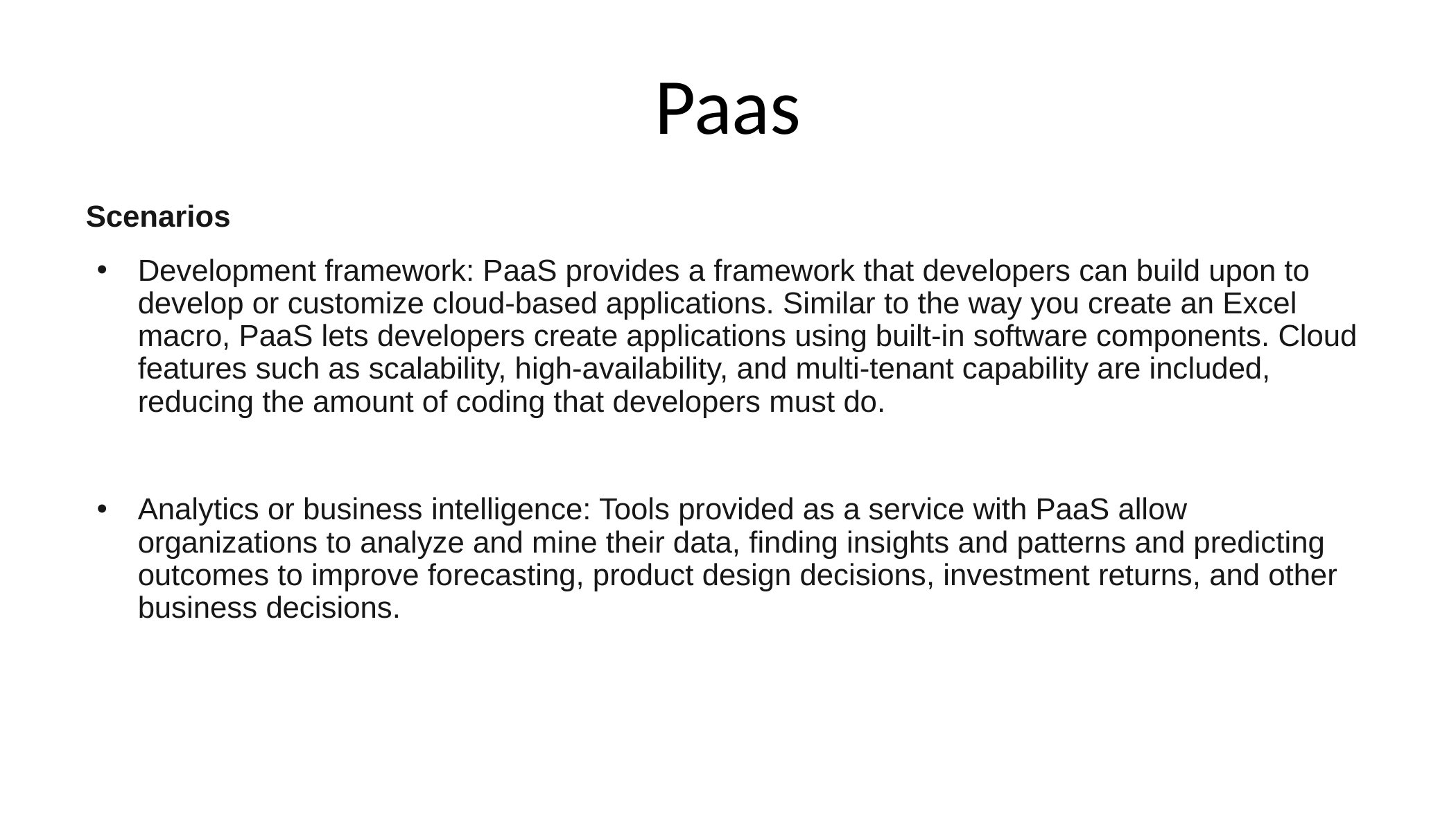

# Paas
Scenarios
Development framework: PaaS provides a framework that developers can build upon to develop or customize cloud-based applications. Similar to the way you create an Excel macro, PaaS lets developers create applications using built-in software components. Cloud features such as scalability, high-availability, and multi-tenant capability are included, reducing the amount of coding that developers must do.

Analytics or business intelligence: Tools provided as a service with PaaS allow organizations to analyze and mine their data, finding insights and patterns and predicting outcomes to improve forecasting, product design decisions, investment returns, and other business decisions.